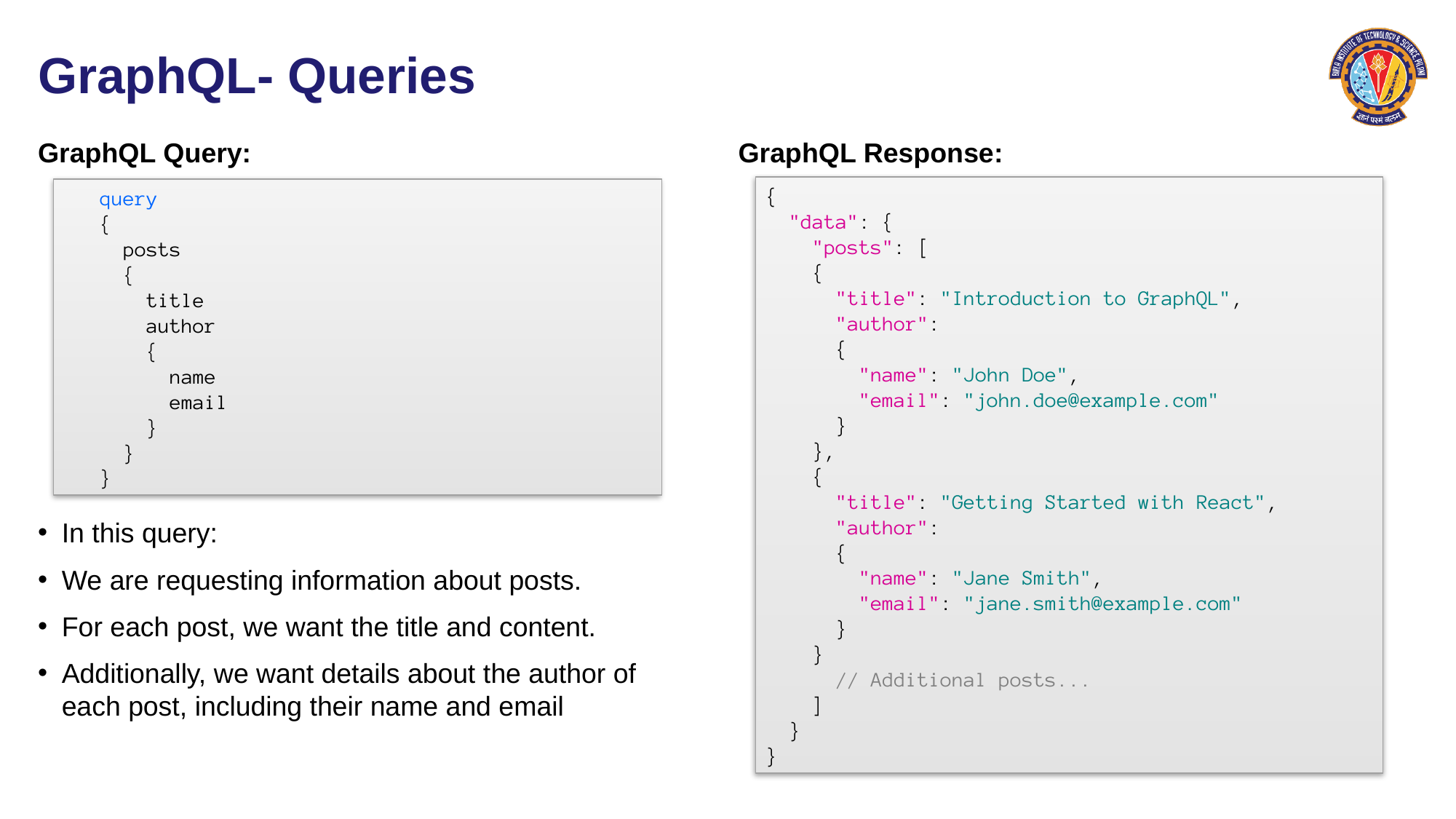

# GraphQL- Queries
GraphQL Query:

In this query:
We are requesting information about posts.
For each post, we want the title and content.
Additionally, we want details about the author of each post, including their name and email
GraphQL Response:

{
  "data": {
    "posts": [
    {
      "title": "Introduction to GraphQL",
      "author":
      {
        "name": "John Doe",
        "email": "john.doe@example.com"
      }
    },
    {
      "title": "Getting Started with React",
      "author":
      {
        "name": "Jane Smith",
        "email": "jane.smith@example.com"
      }
    }
      // Additional posts...
    ]
  }
}
query
{
  posts
  {
    title
    author
    {
      name
      email
    }
  }
}